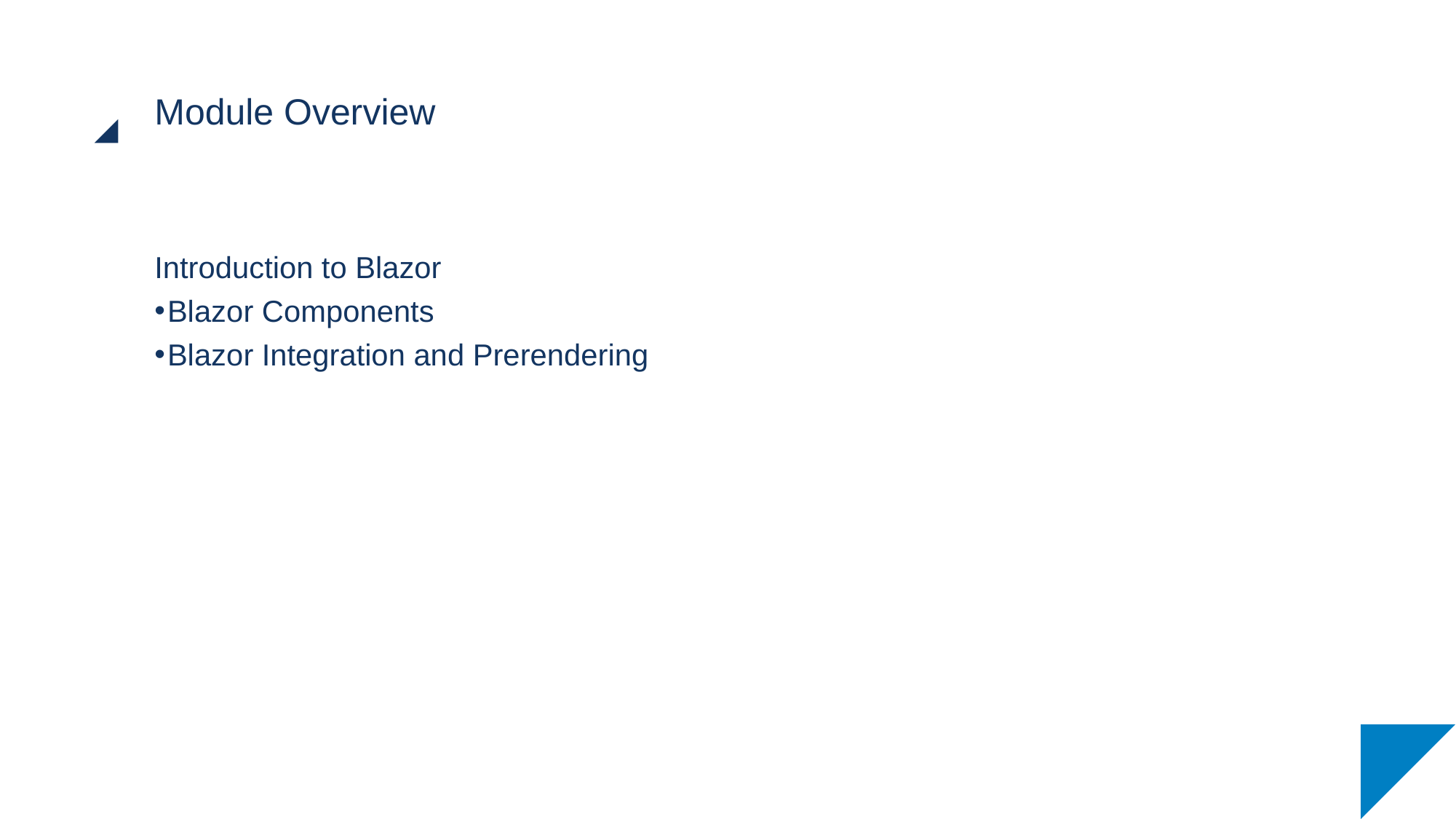

# Module Overview
Introduction to Blazor
Blazor Components
Blazor Integration and Prerendering